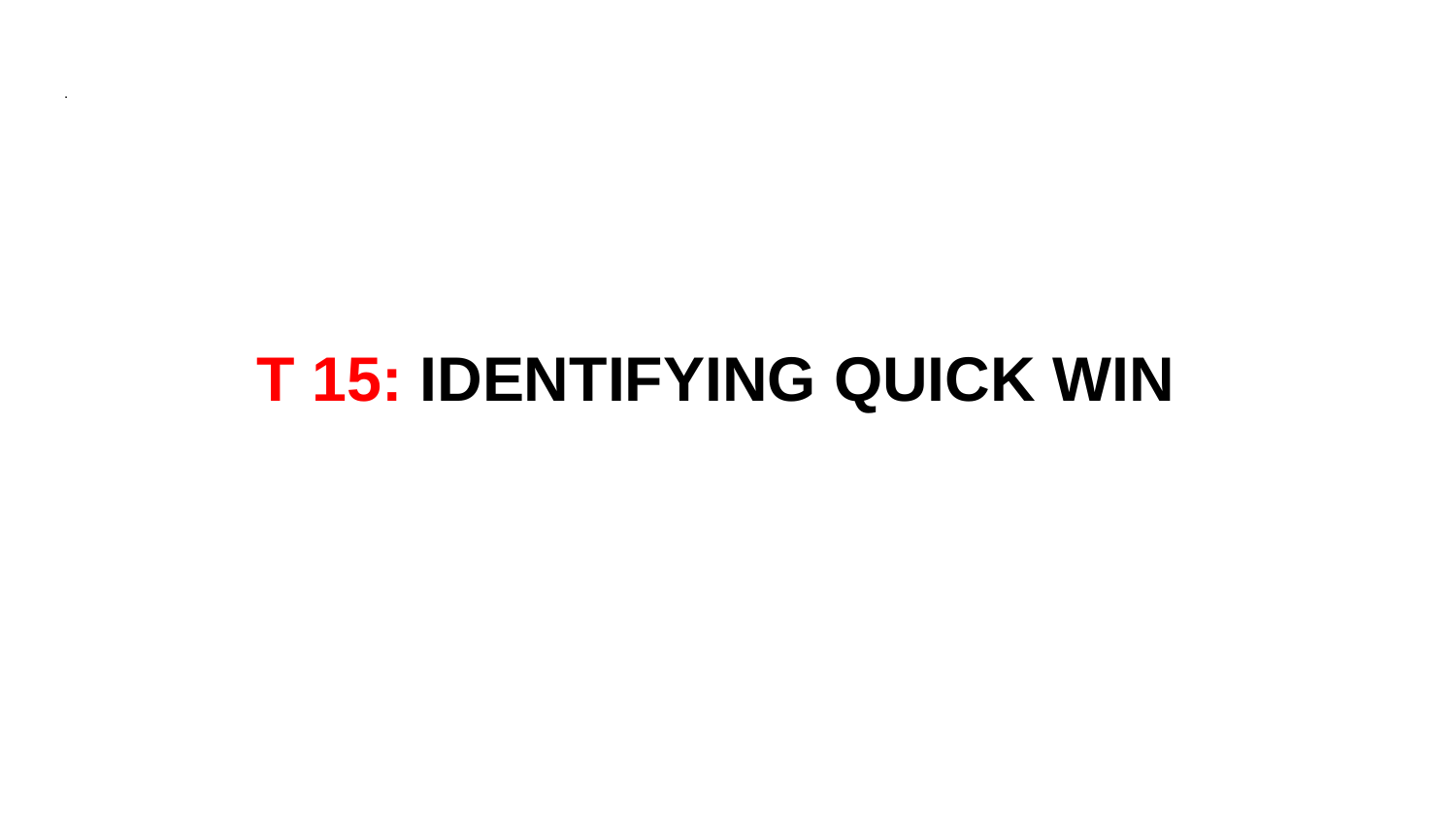

# .

           T 15: IDENTIFYING QUICK WIN